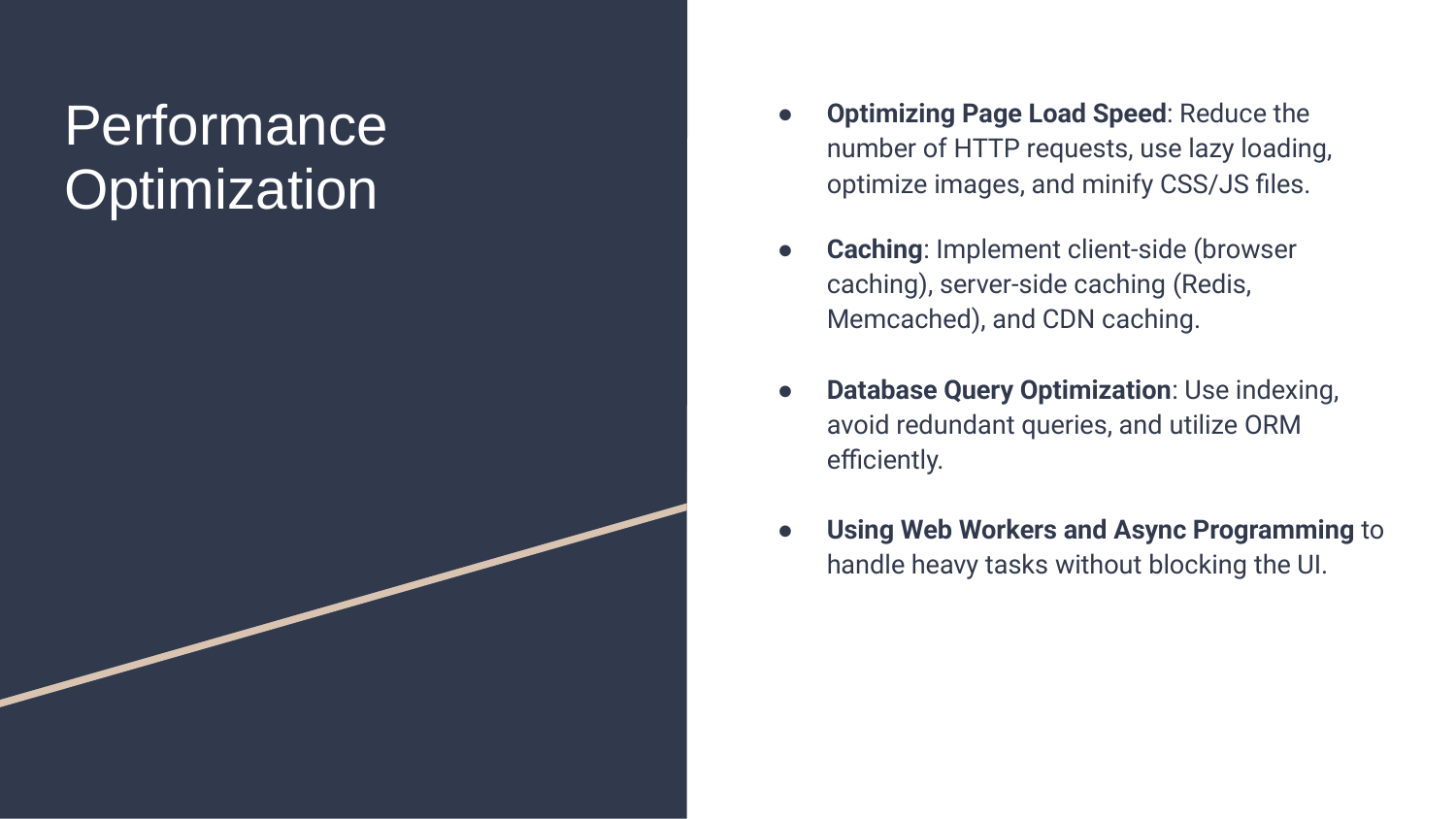

# Performance Optimization
Optimizing Page Load Speed: Reduce the number of HTTP requests, use lazy loading, optimize images, and minify CSS/JS files.
Caching: Implement client-side (browser caching), server-side caching (Redis, Memcached), and CDN caching.
Database Query Optimization: Use indexing, avoid redundant queries, and utilize ORM efficiently.
Using Web Workers and Async Programming to handle heavy tasks without blocking the UI.